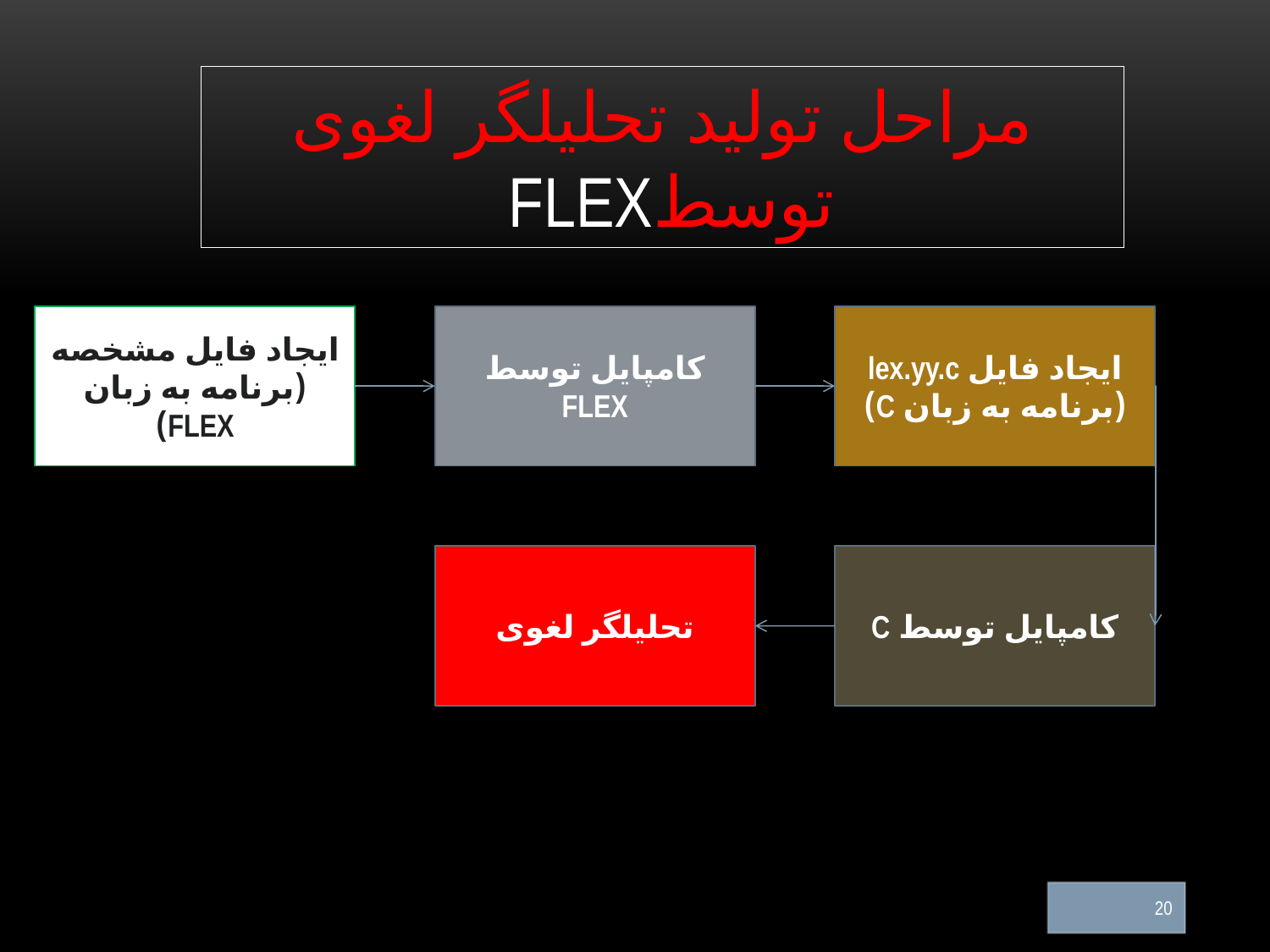

مراحل تولید تحلیلگر لغوی توسطFLEX
ایجاد فایل مشخصه
(برنامه به زبان FLEX)
کامپایل توسط
FLEX

ایجاد فایل lex.yy.c
(برنامه به زبان C)

تحلیلگر لغوی
کامپایل توسط C
20